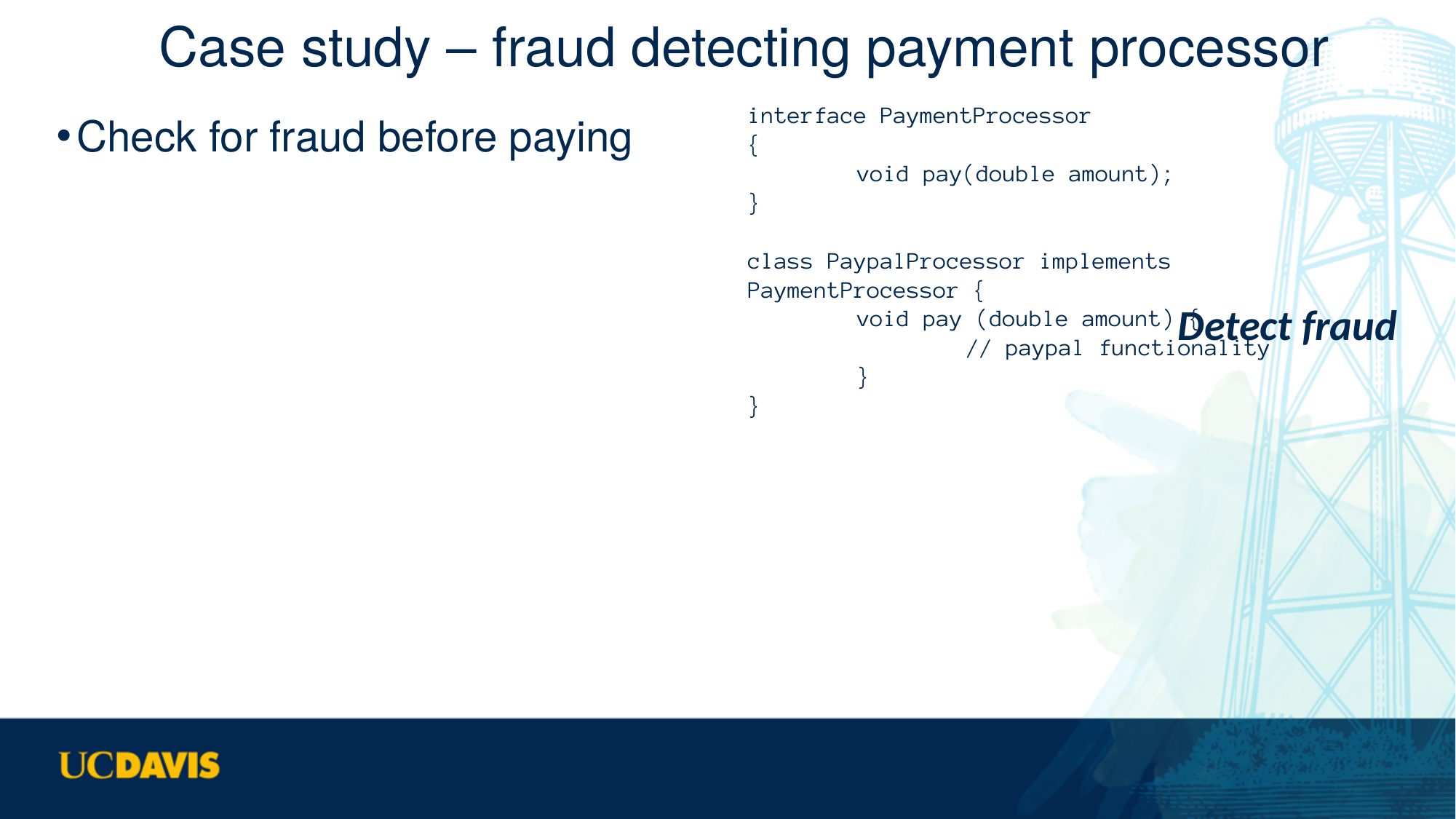

# Case study – fraud detecting payment processor
Check for fraud before paying

interface PaymentProcessor
{
	void pay(double amount);
}
class PaypalProcessor implements PaymentProcessor {
	void pay (double amount) {
		// paypal functionality
	}
}

Detect fraud